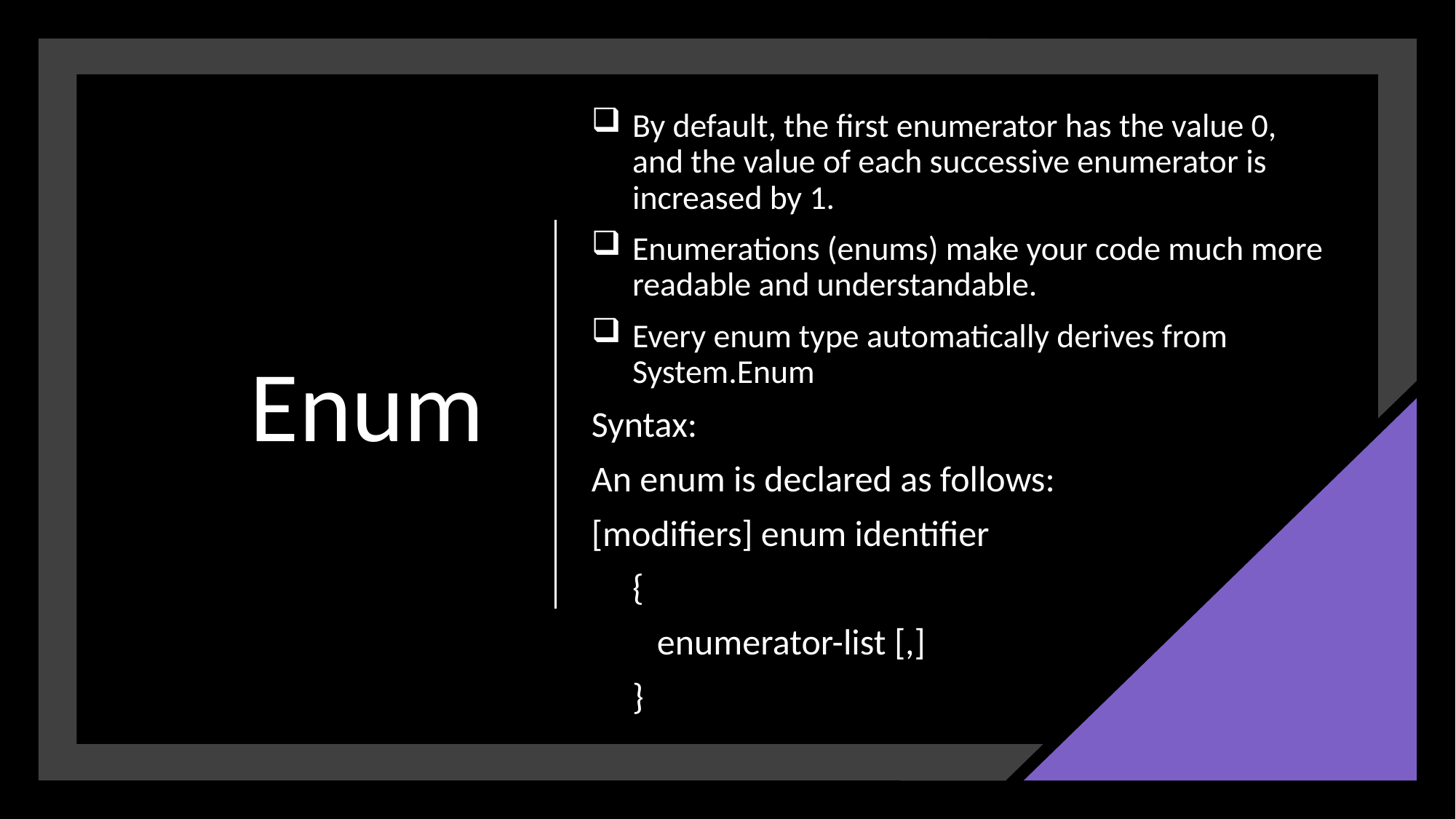

Enum
By default, the first enumerator has the value 0, and the value of each successive enumerator is increased by 1.
Enumerations (enums) make your code much more readable and understandable.
Every enum type automatically derives from System.Enum
Syntax:
An enum is declared as follows:
[modifiers] enum identifier
     {
        enumerator-list [,]
     }